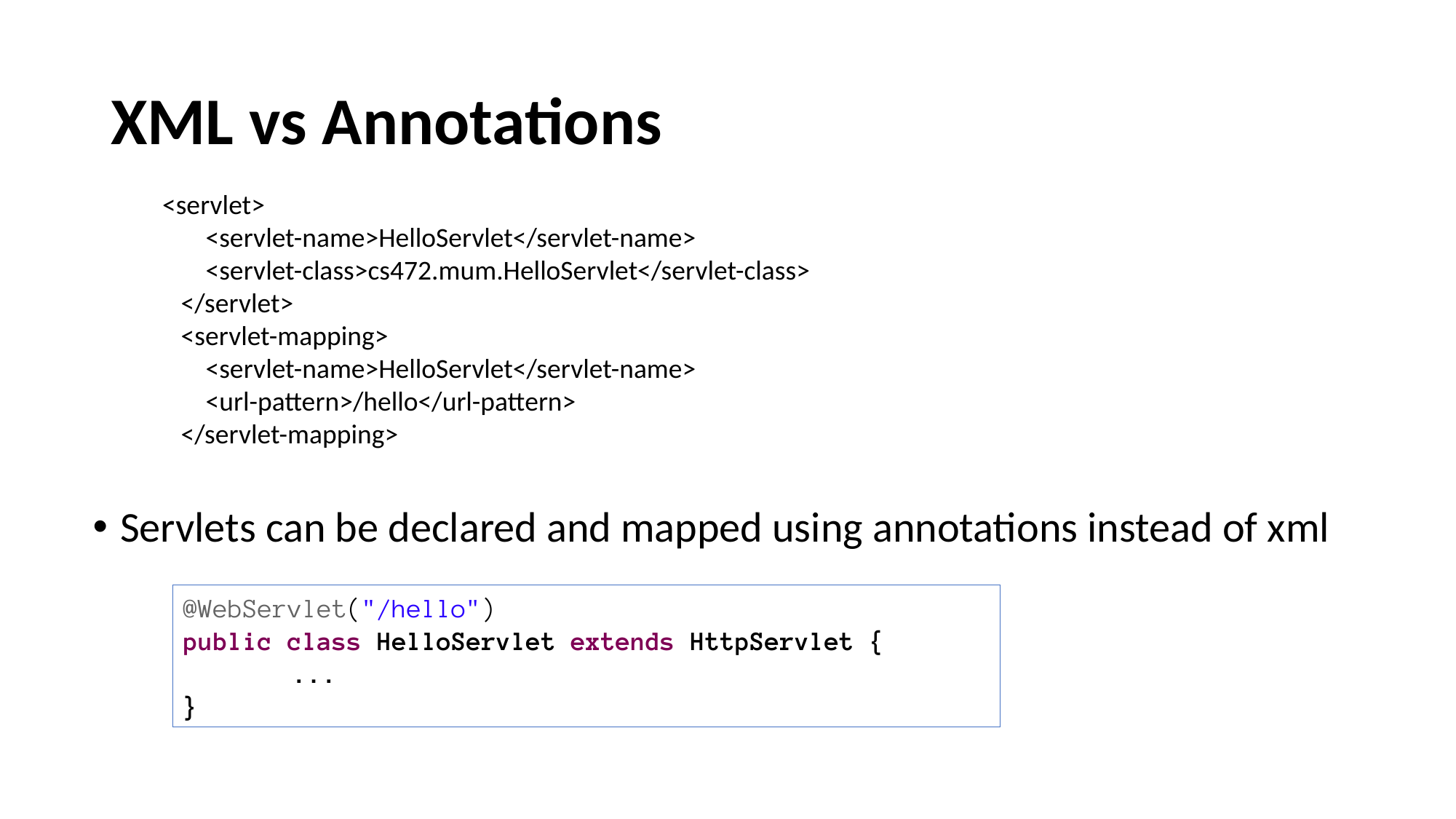

# XML vs Annotations
 <servlet>
        <servlet-name>HelloServlet</servlet-name>
        <servlet-class>cs472.mum.HelloServlet</servlet-class>
    </servlet>
    <servlet-mapping>
        <servlet-name>HelloServlet</servlet-name>
        <url-pattern>/hello</url-pattern>
    </servlet-mapping>
Servlets can be declared and mapped using annotations instead of xml
@WebServlet("/hello")
public class HelloServlet extends HttpServlet {
	...
}